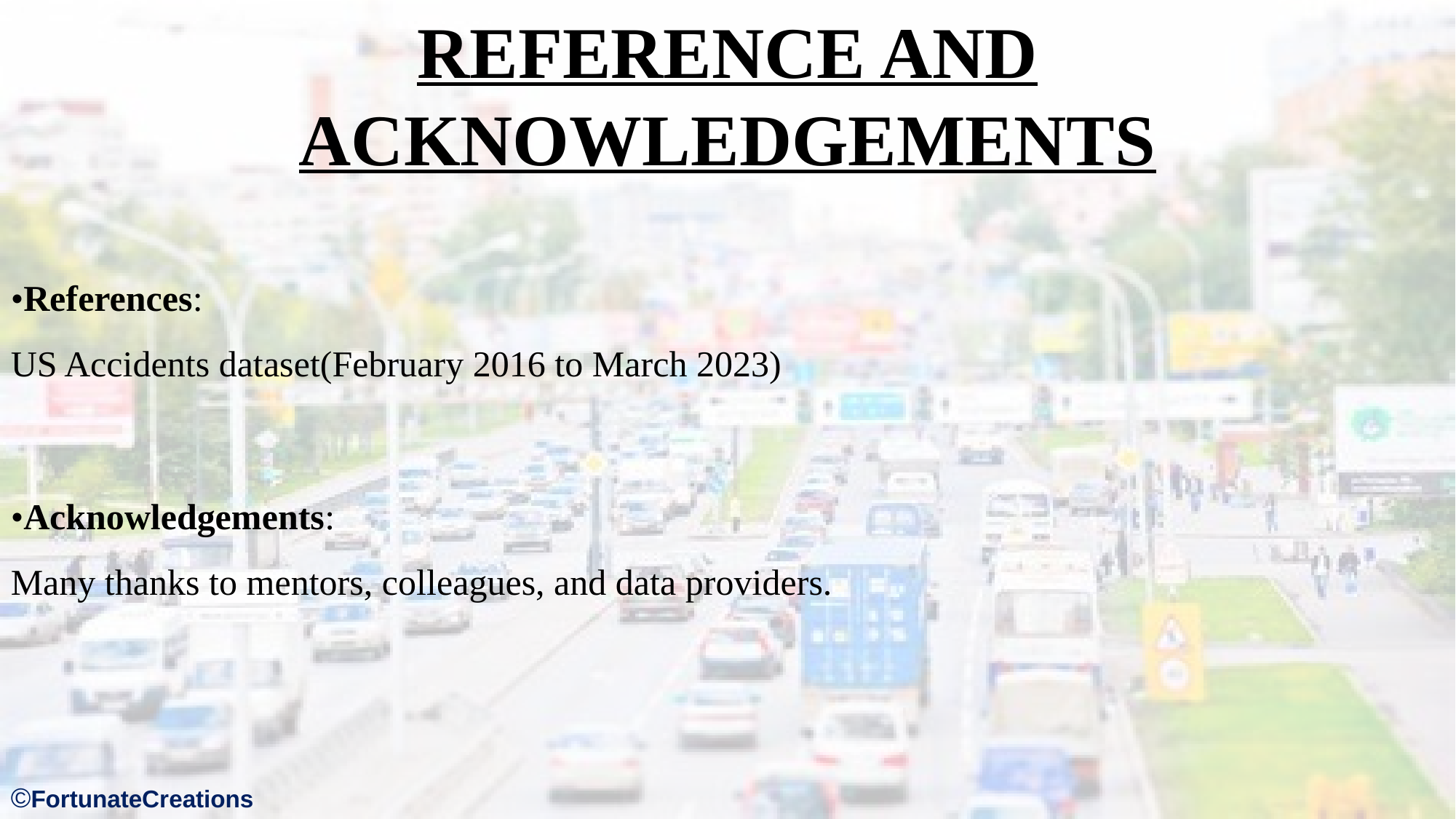

REFERENCE AND ACKNOWLEDGEMENTS

•References:
US Accidents dataset(February 2016 to March 2023)

•Acknowledgements:
Many thanks to mentors, colleagues, and data providers.

©FortunateCreations